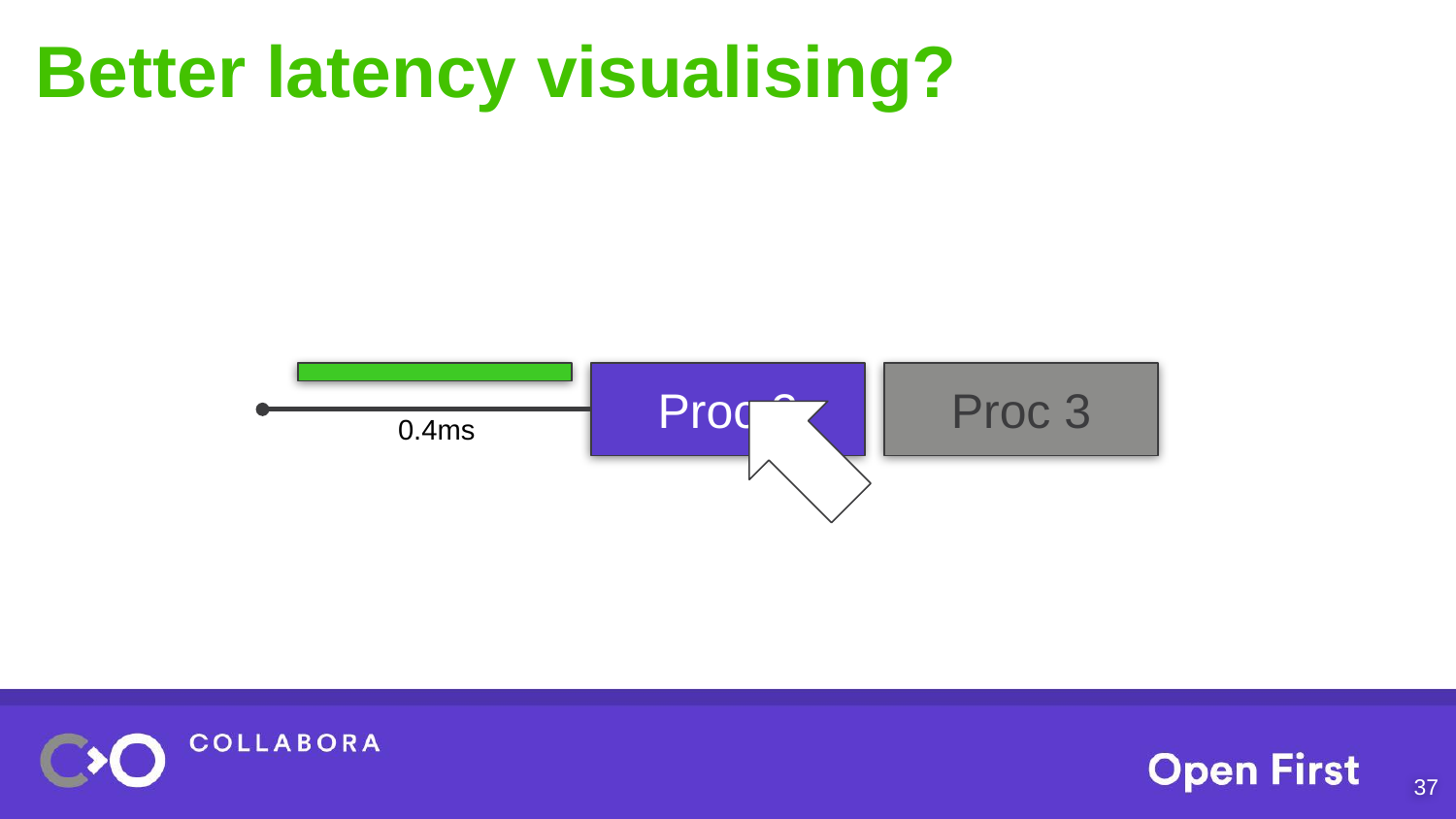

# Better latency visualising?

Proc 2
Proc 3

0.4ms